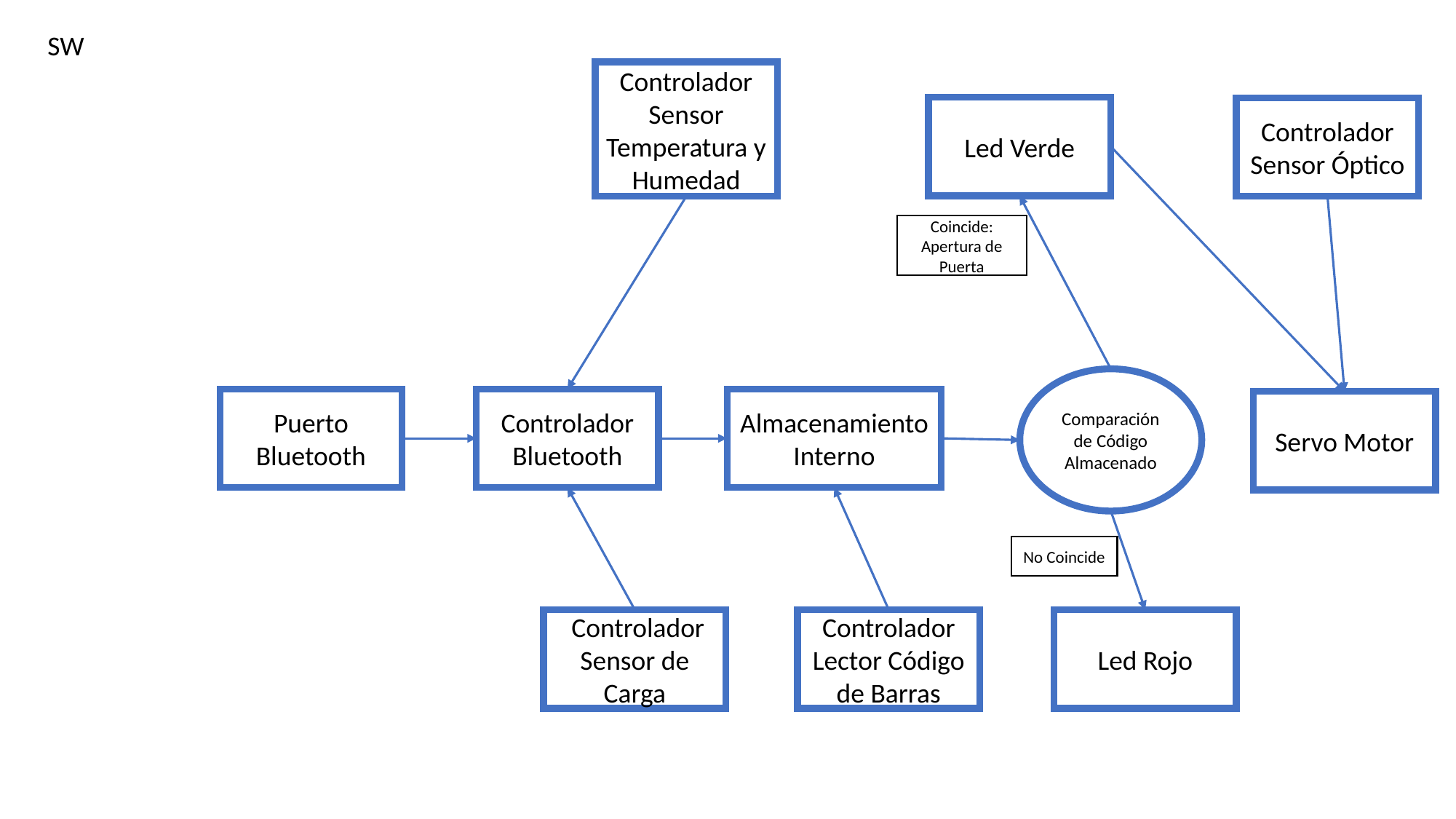

SW
Controlador Sensor Temperatura y Humedad
Led Verde
Controlador Sensor Óptico
Coincide: Apertura de Puerta
Comparación de Código Almacenado
Puerto Bluetooth
Almacenamiento Interno
Controlador Bluetooth
Servo Motor
No Coincide
 Controlador Sensor de Carga
Led Rojo
Controlador Lector Código de Barras